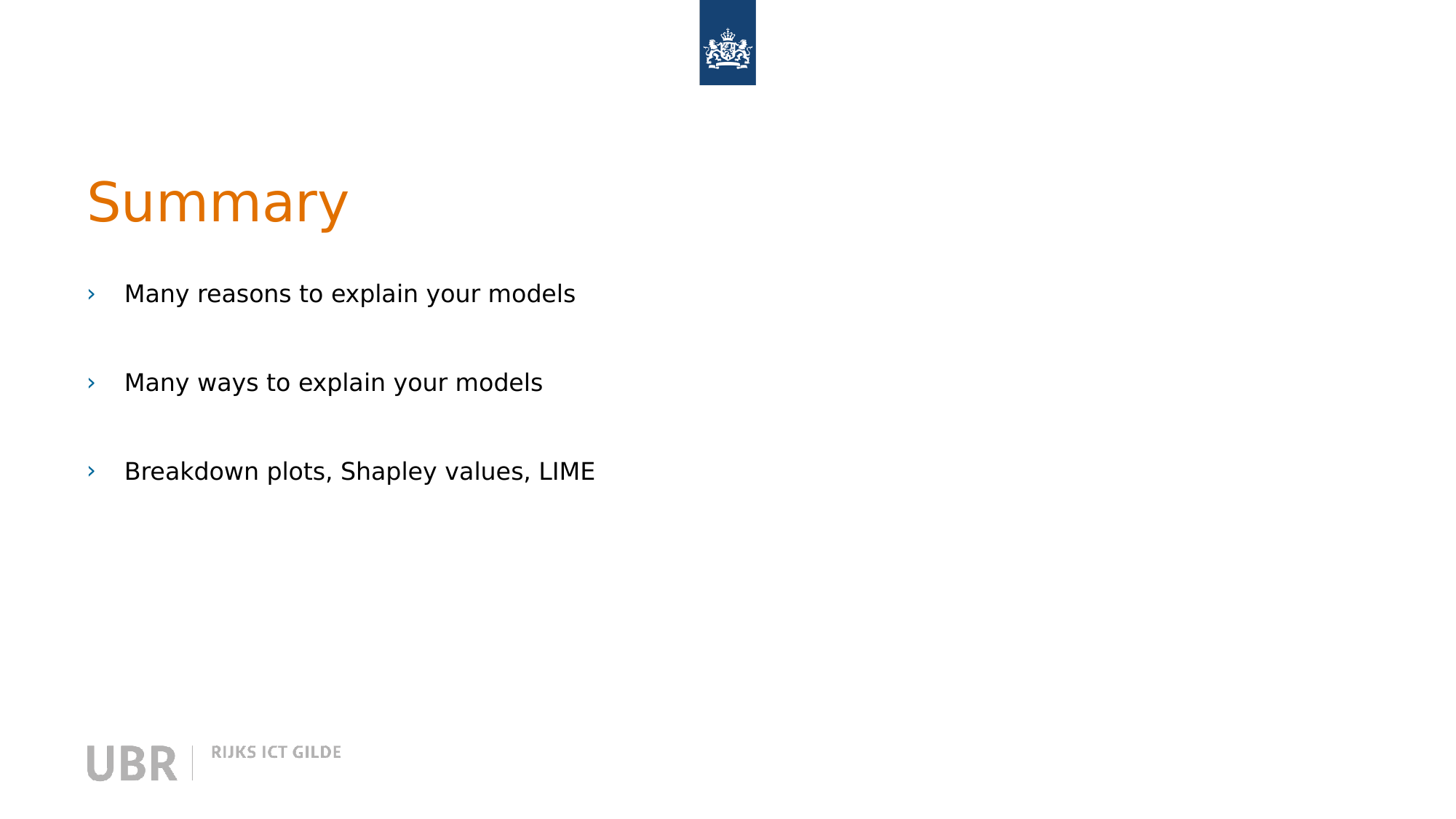

# Summary
Many reasons to explain your models

Many ways to explain your models

Breakdown plots, Shapley values, LIME